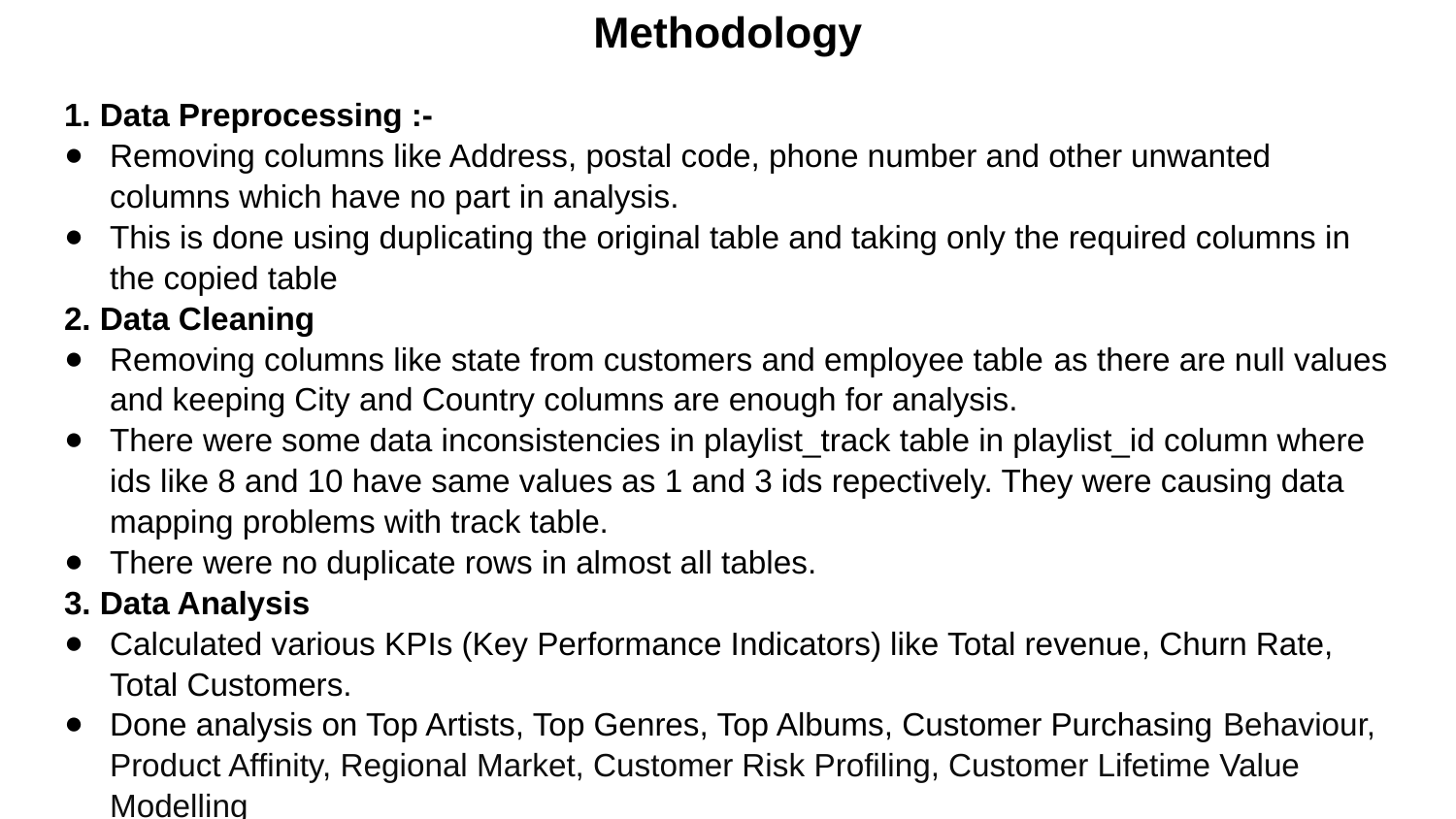

Methodology

1. Data Preprocessing :-
Removing columns like Address, postal code, phone number and other unwanted columns which have no part in analysis.
This is done using duplicating the original table and taking only the required columns in the copied table
2. Data Cleaning
Removing columns like state from customers and employee table as there are null values and keeping City and Country columns are enough for analysis.
There were some data inconsistencies in playlist_track table in playlist_id column where ids like 8 and 10 have same values as 1 and 3 ids repectively. They were causing data mapping problems with track table.
There were no duplicate rows in almost all tables.
3. Data Analysis
Calculated various KPIs (Key Performance Indicators) like Total revenue, Churn Rate, Total Customers.
Done analysis on Top Artists, Top Genres, Top Albums, Customer Purchasing Behaviour, Product Affinity, Regional Market, Customer Risk Profiling, Customer Lifetime Value Modelling